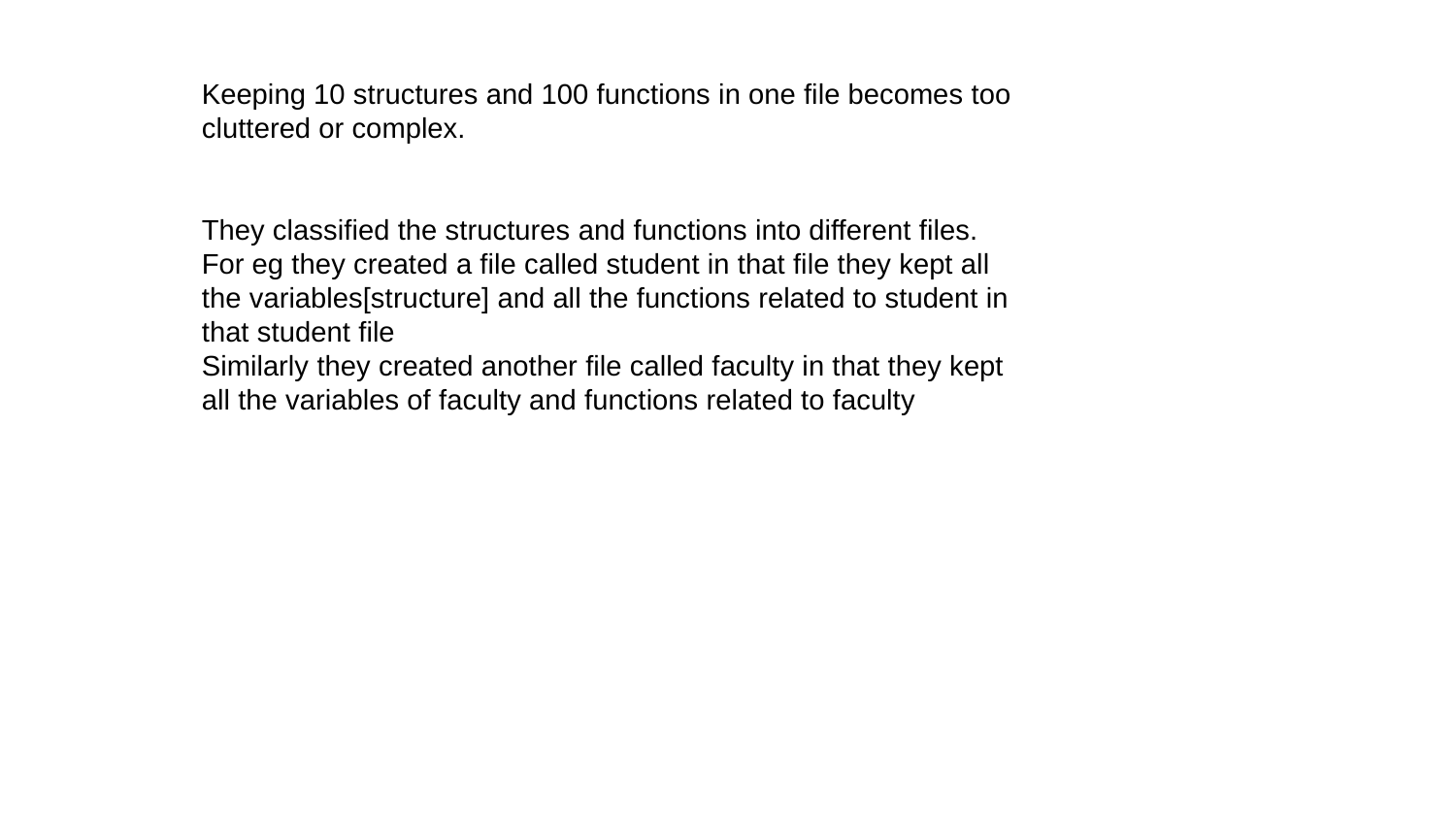

Keeping 10 structures and 100 functions in one file becomes too cluttered or complex.

They classified the structures and functions into different files.
For eg they created a file called student in that file they kept all the variables[structure] and all the functions related to student in that student file
Similarly they created another file called faculty in that they kept all the variables of faculty and functions related to faculty